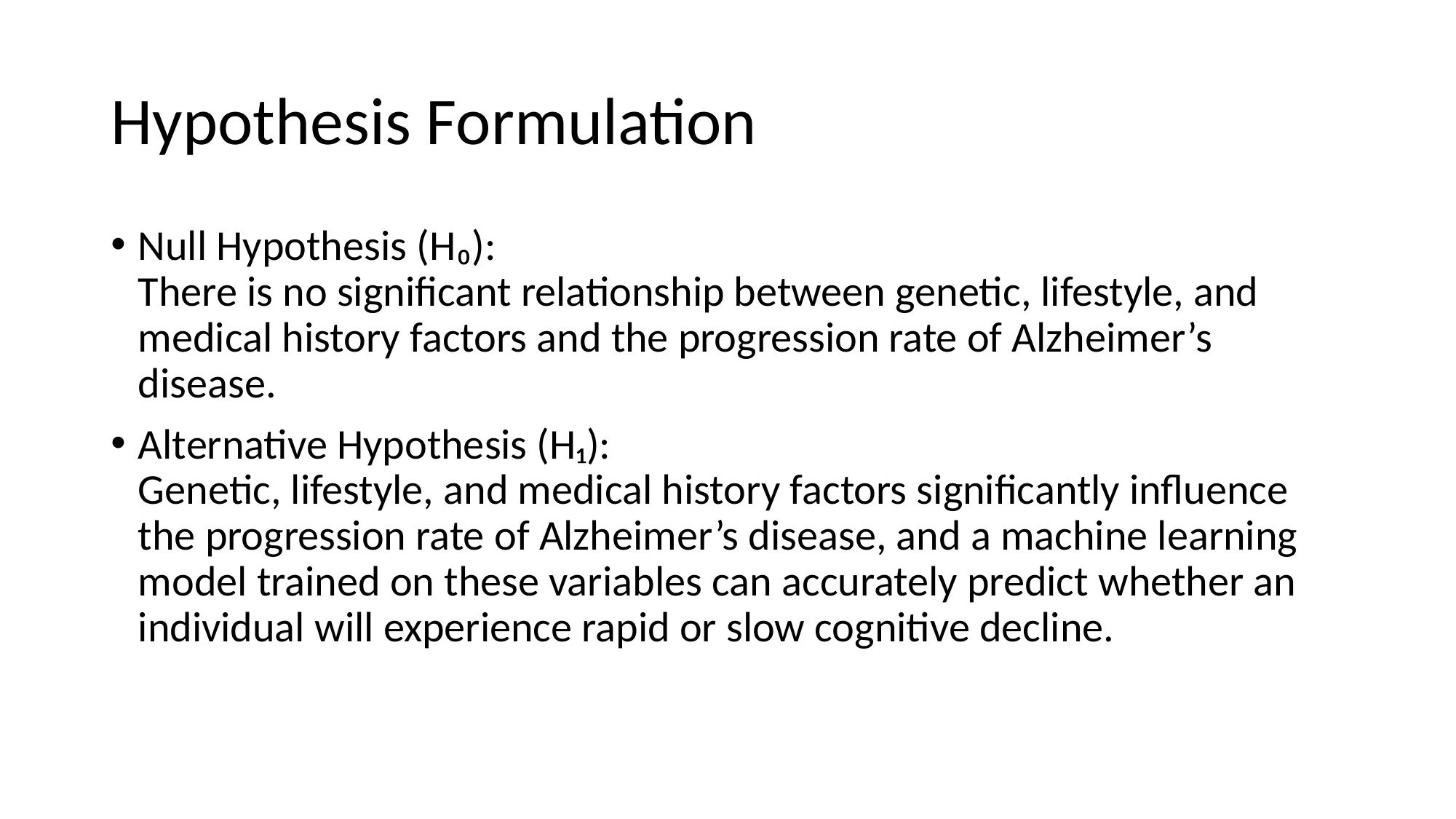

# Hypothesis Formulation
Null Hypothesis (H₀):
There is no significant relationship between genetic, lifestyle, and medical history factors and the progression rate of Alzheimer’s disease.
Alternative Hypothesis (H₁):
Genetic, lifestyle, and medical history factors significantly influence the progression rate of Alzheimer’s disease, and a machine learning model trained on these variables can accurately predict whether an individual will experience rapid or slow cognitive decline.